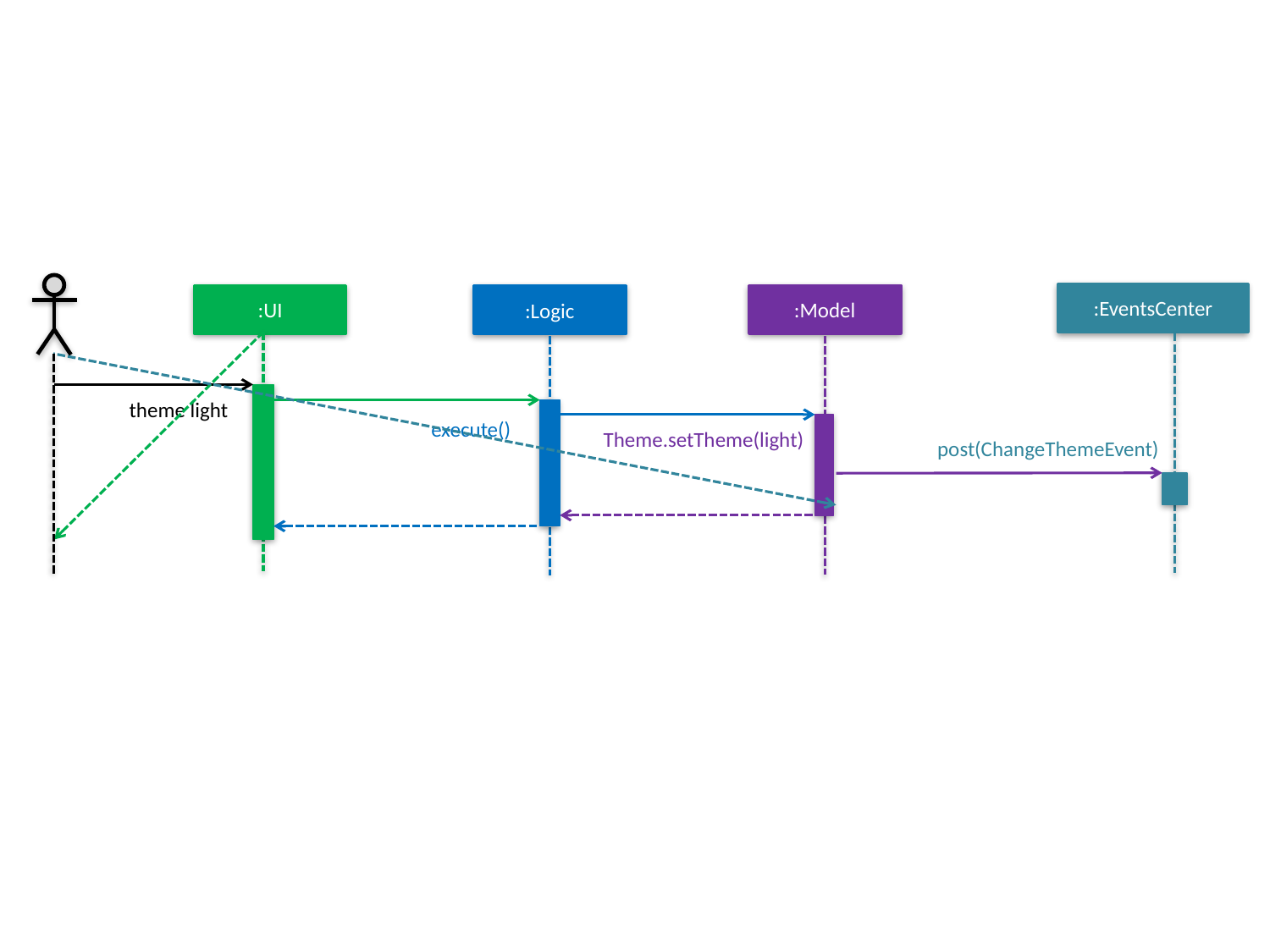

:EventsCenter
:UI
:Model
:Logic

theme light

execute()
Theme.setTheme(light)
post(ChangeThemeEvent)